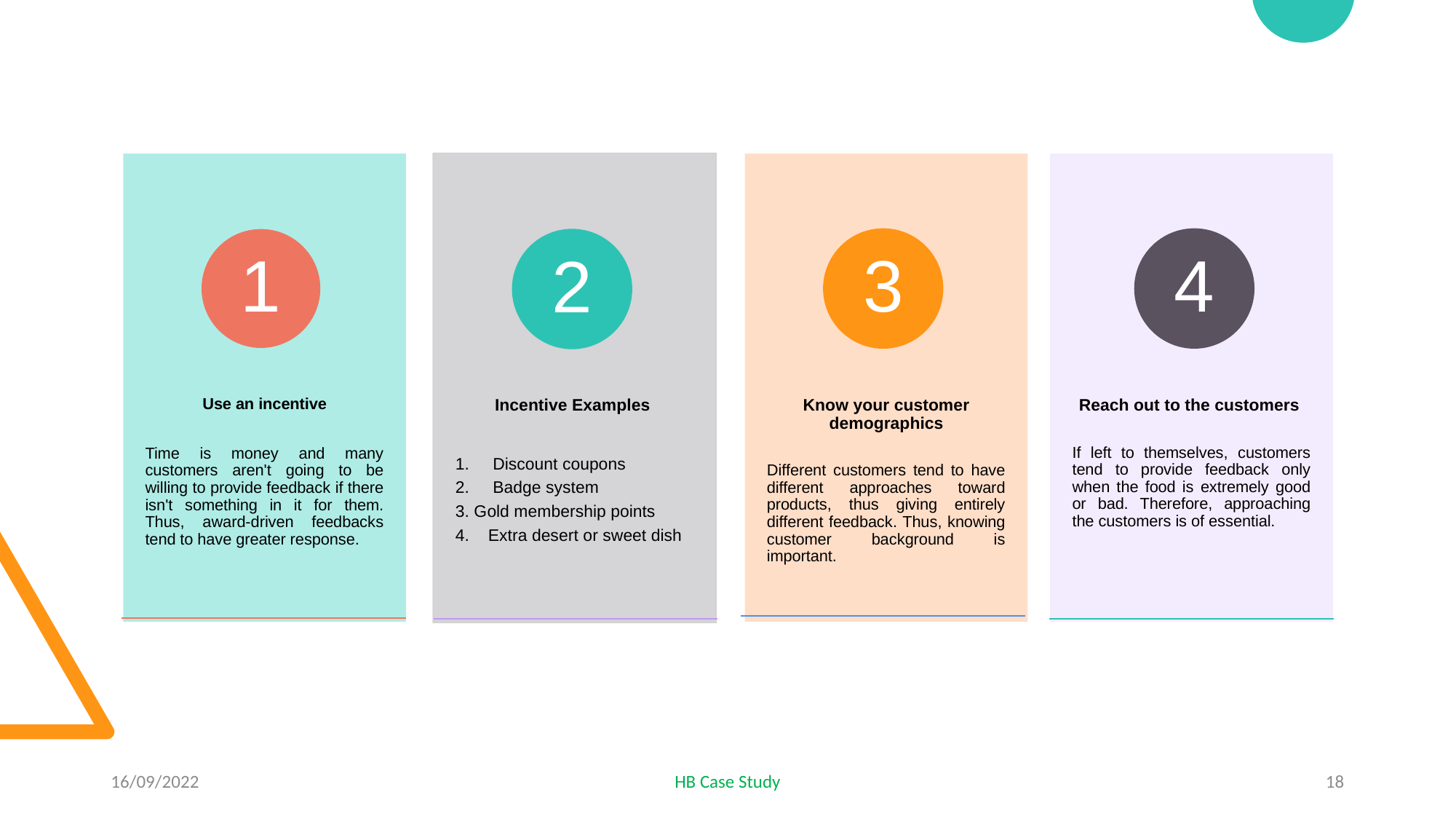

Use an incentive

Time is money and many customers aren't going to be willing to provide feedback if there isn't something in it for them. Thus, award-driven feedbacks tend to have greater response.
1

Incentive Examples

1.     Discount coupons
2.     Badge system
3. Gold membership points
4.    Extra desert or sweet dish
2

Know your customer demographics

Different customers tend to have different approaches toward products, thus giving entirely different feedback. Thus, knowing customer background is important.
3

Reach out to the customers

If left to themselves, customers tend to provide feedback only when the food is extremely good or bad. Therefore, approaching the customers is of essential.
4
16/09/2022
HB Case Study
18